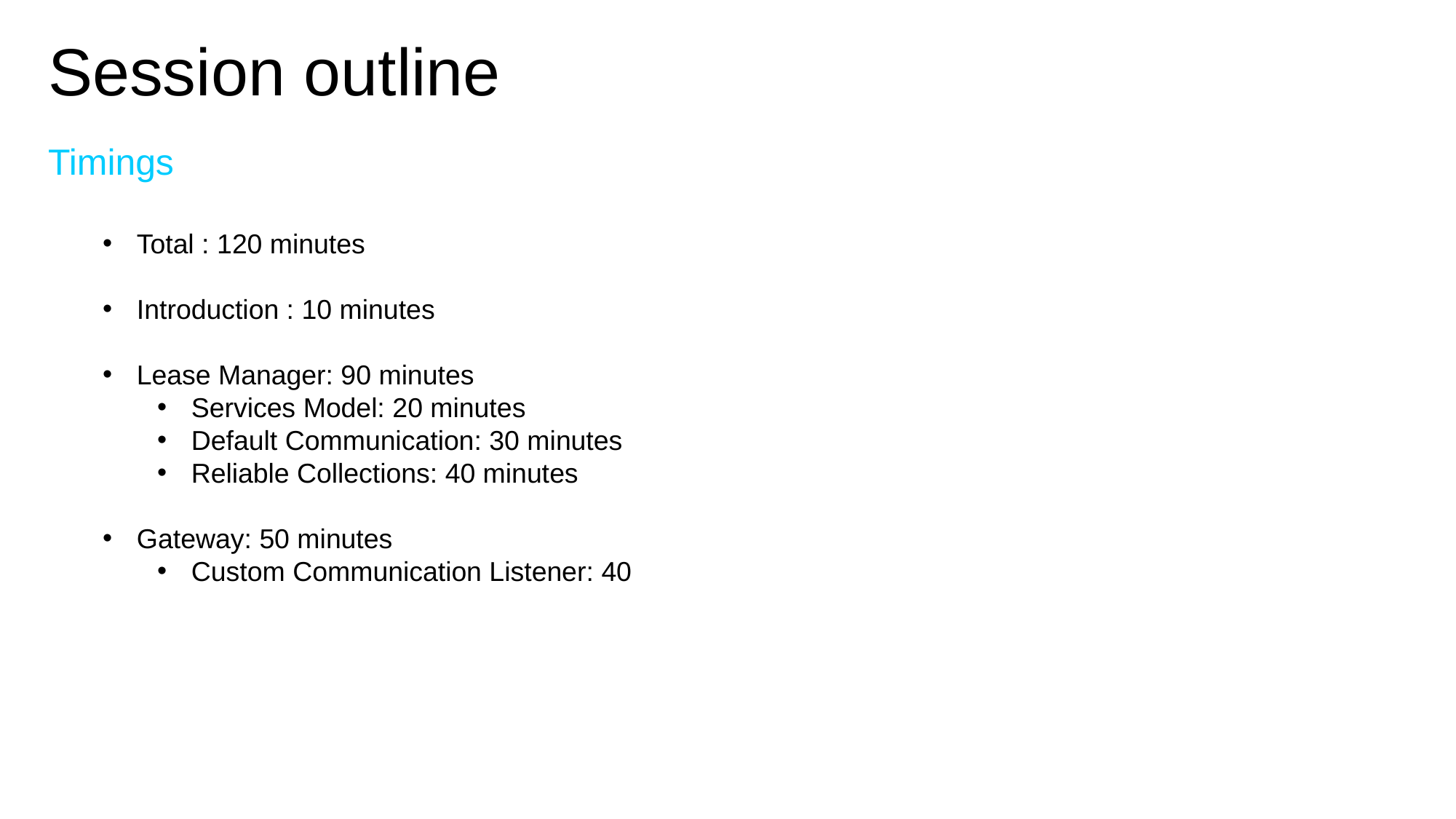

Session outline
Timings

Total : 120 minutes

Introduction : 10 minutes

Lease Manager: 90 minutes
Services Model: 20 minutes
Default Communication: 30 minutes
Reliable Collections: 40 minutes

Gateway: 50 minutes
Custom Communication Listener: 40